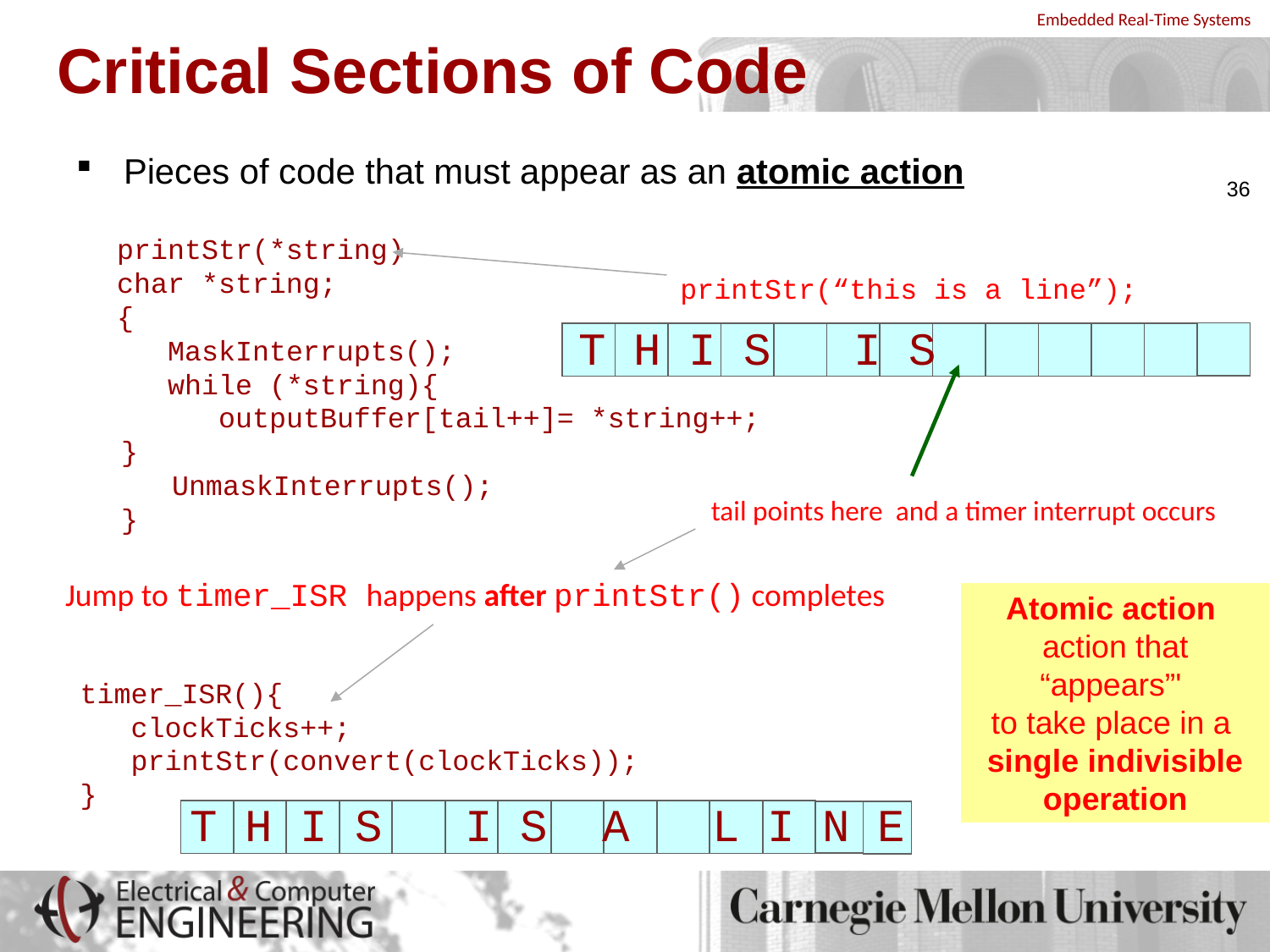

# Critical Sections of Code
Pieces of code that must appear as an atomic action
36

printStr(*string)
char *string;
{
   MaskInterrupts();
   while (*string){
      outputBuffer[tail++]= *string++;
    }
       UnmaskInterrupts();
    }

printStr(“this is a line”);
T H I S   I S

tail points here ­ and a timer interrupt occurs

Jump to timer_ISR happens after printStr() completes
Atomic action
action that “appears”'
to take place in a
single indivisible operation

timer_ISR(){
   clockTicks++;
   printStr(convert(clockTicks));
}
T H I S   I S  A   L I N E